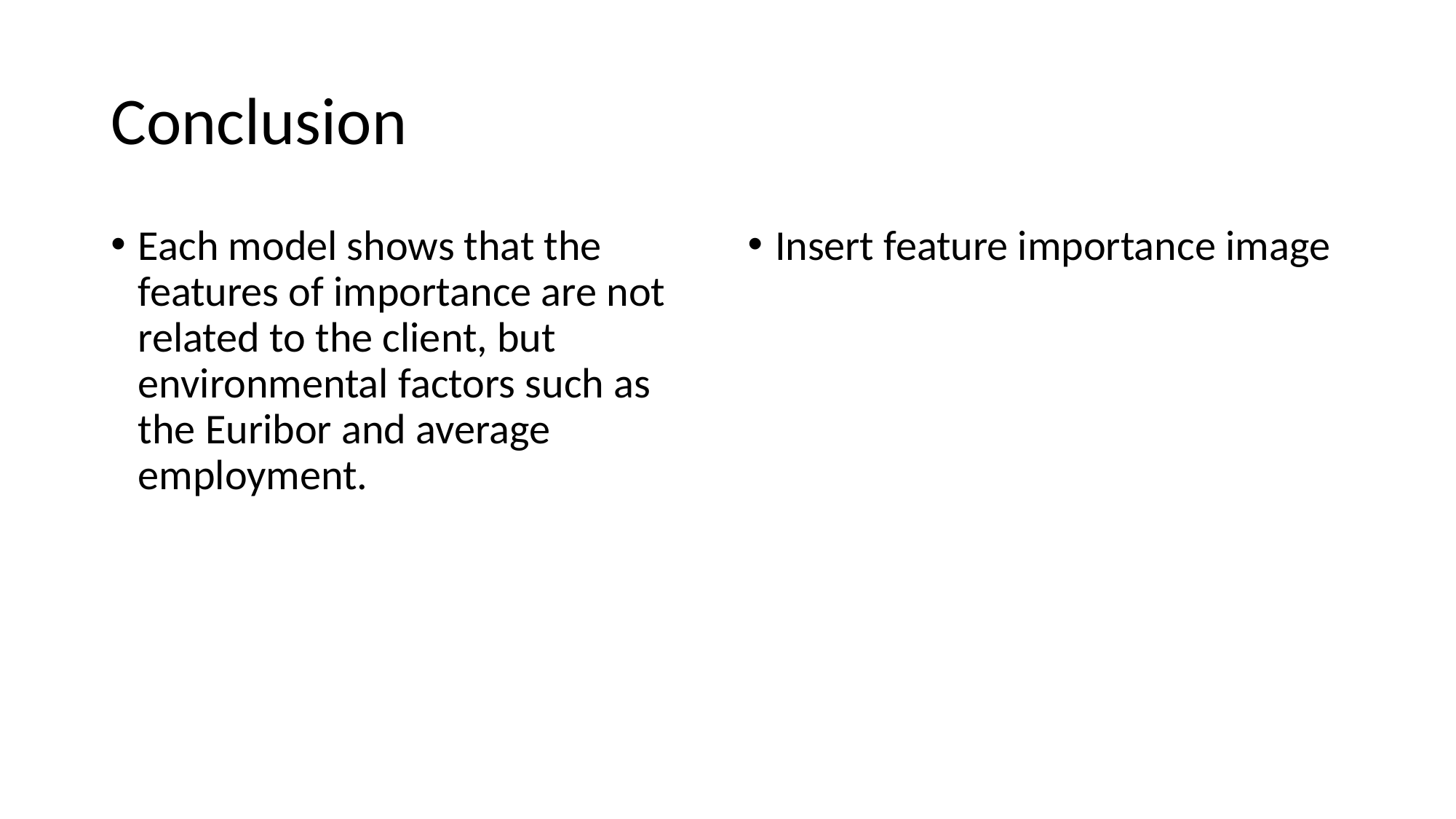

# Conclusion
Each model shows that the features of importance are not related to the client, but environmental factors such as the Euribor and average employment.
Insert feature importance image